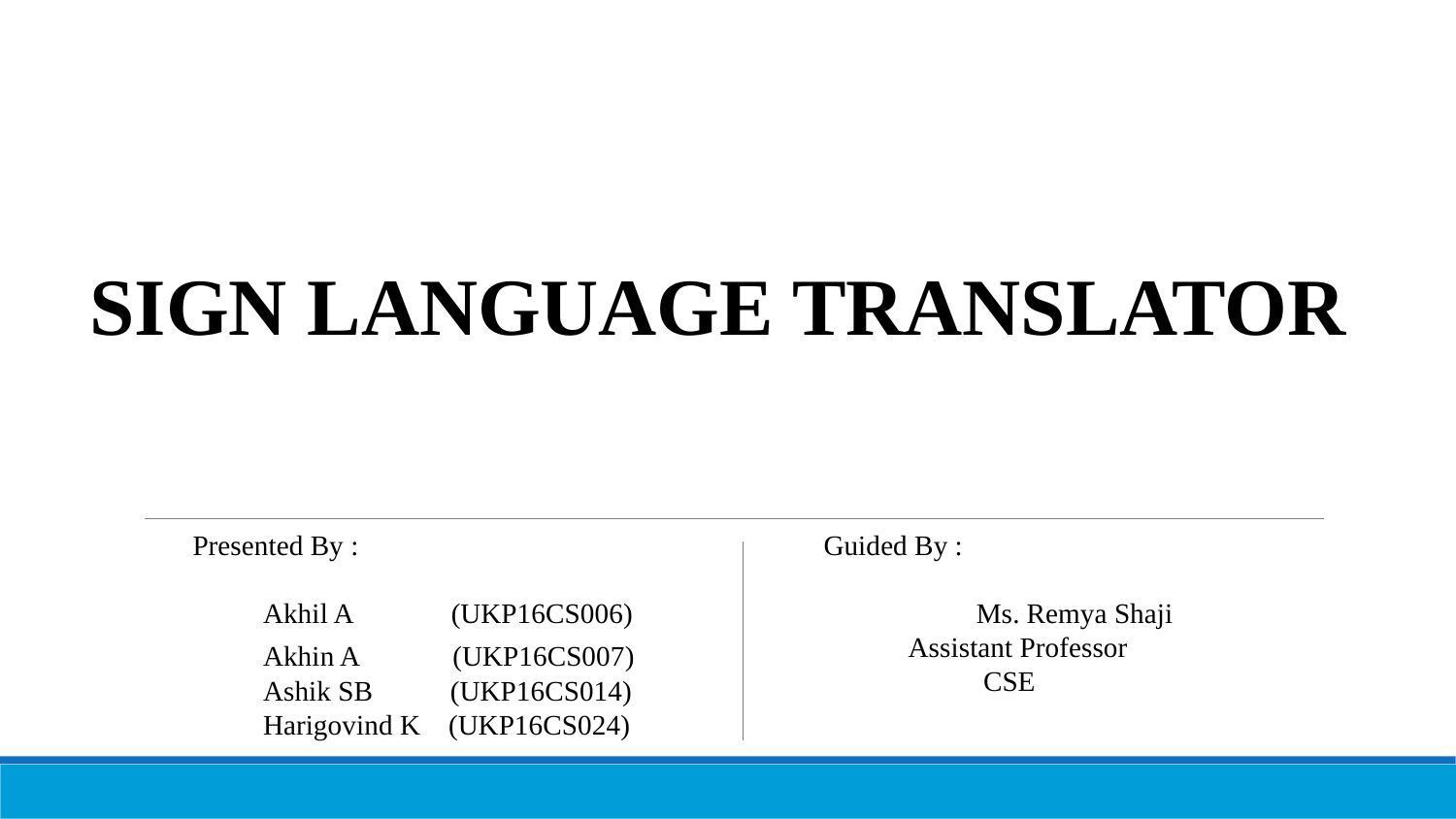

SIGN LANGUAGE TRANSLATOR
Presented By :

          Akhil A              (UKP16CS006)
          Akhin A          (UKP16CS007)
          Ashik SB           (UKP16CS014)
          Harigovind K    (UKP16CS024)
Guided By :

 	 Ms. Remya Shaji
            Assistant Professor
	  CSE